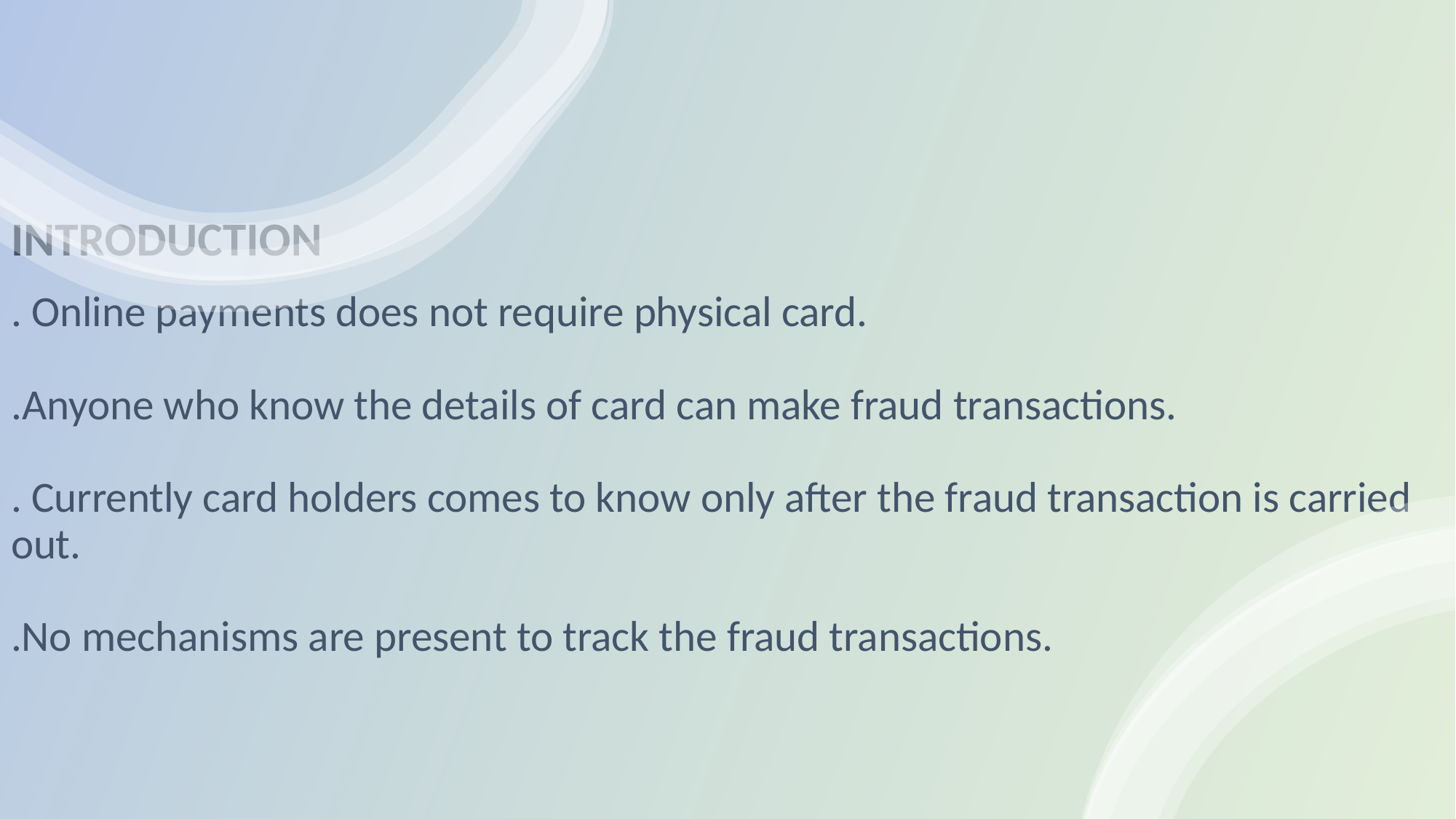

# INTRODUCTION . Online payments does not require physical card. .Anyone who know the details of card can make fraud transactions. . Currently card holders comes to know only after the fraud transaction is carried out. .No mechanisms are present to track the fraud transactions.